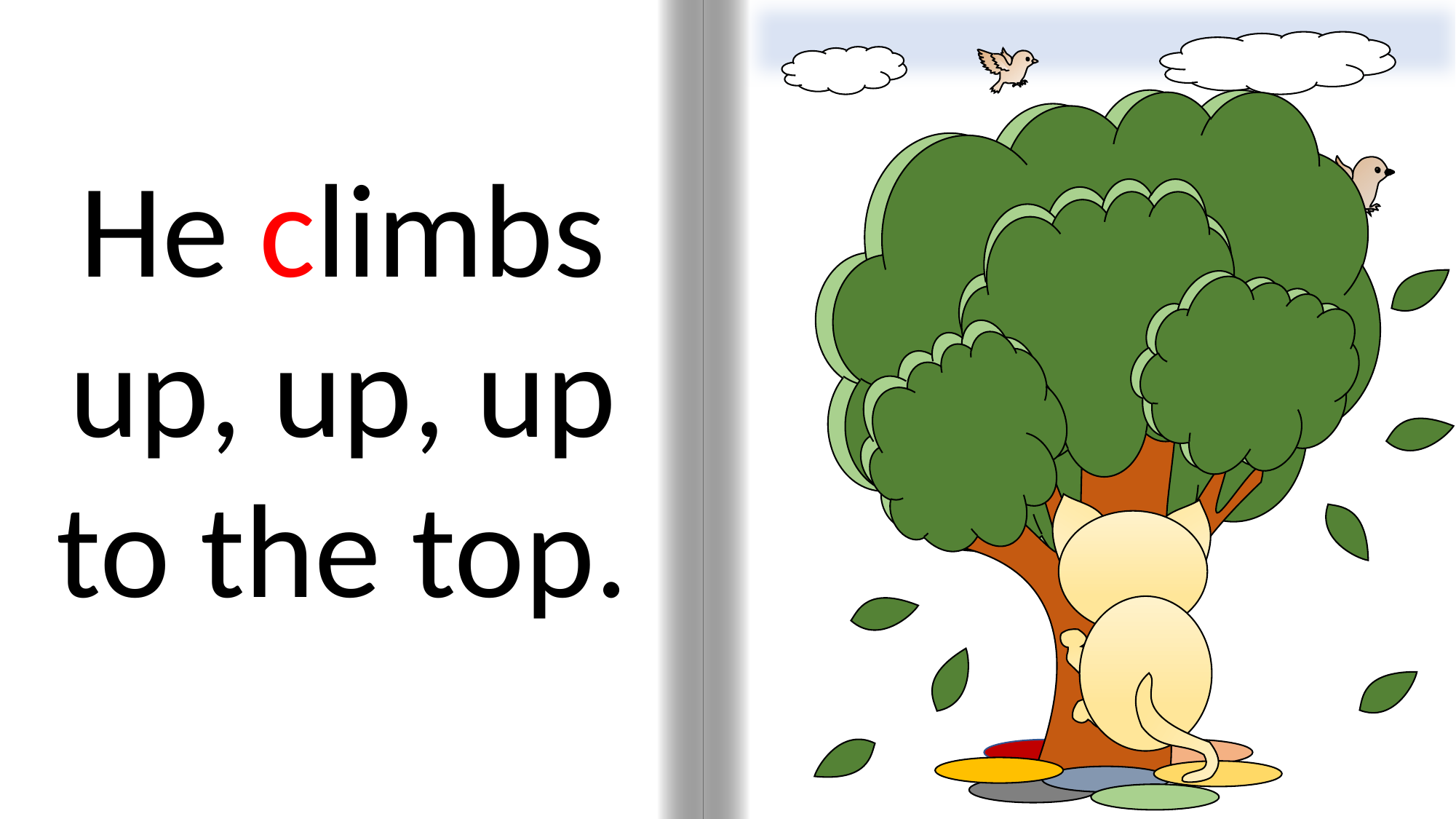

He climbs up, up, up to the top.